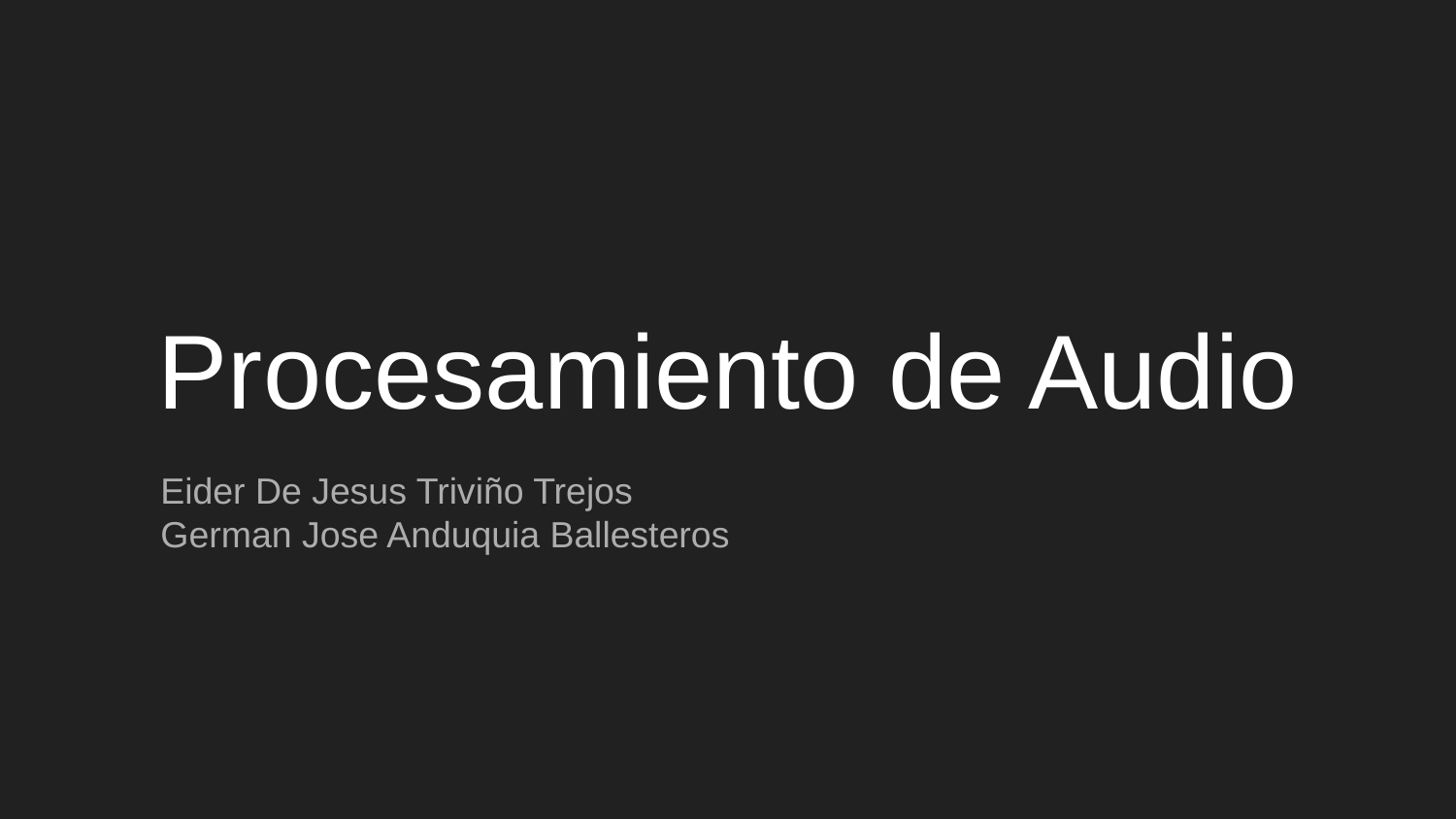

# Procesamiento de Audio
Eider De Jesus Triviño Trejos
German Jose Anduquia Ballesteros